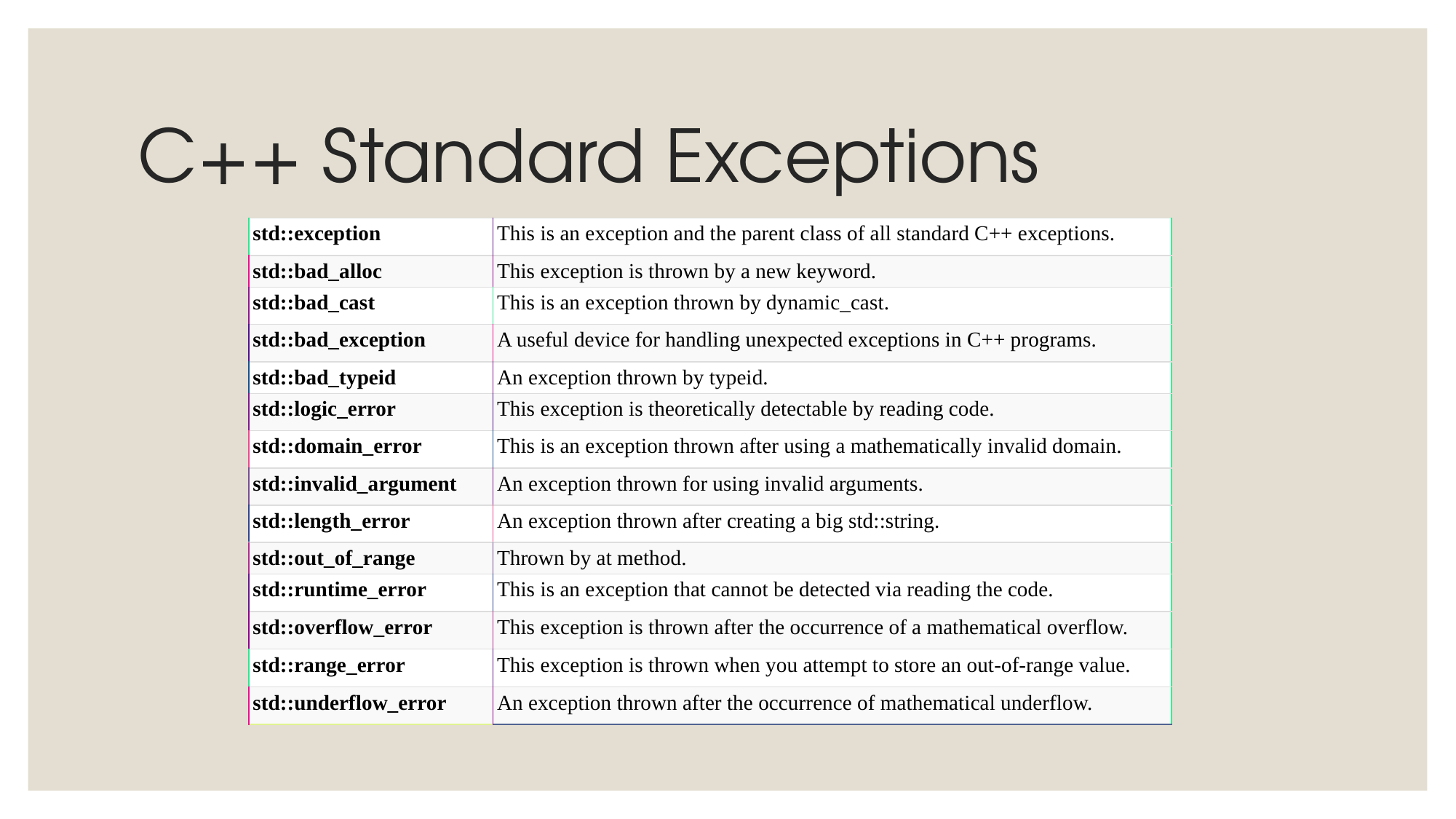

# C++ Standard Exceptions
| std::exception | This is an exception and the parent class of all standard C++ exceptions. |
| --- | --- |
| std::bad\_alloc | This exception is thrown by a new keyword. |
| std::bad\_cast | This is an exception thrown by dynamic\_cast. |
| std::bad\_exception | A useful device for handling unexpected exceptions in C++ programs. |
| std::bad\_typeid | An exception thrown by typeid. |
| std::logic\_error | This exception is theoretically detectable by reading code. |
| std::domain\_error | This is an exception thrown after using a mathematically invalid domain. |
| std::invalid\_argument | An exception thrown for using invalid arguments. |
| std::length\_error | An exception thrown after creating a big std::string. |
| std::out\_of\_range | Thrown by at method. |
| std::runtime\_error | This is an exception that cannot be detected via reading the code. |
| std::overflow\_error | This exception is thrown after the occurrence of a mathematical overflow. |
| std::range\_error | This exception is thrown when you attempt to store an out-of-range value. |
| std::underflow\_error | An exception thrown after the occurrence of mathematical underflow. |